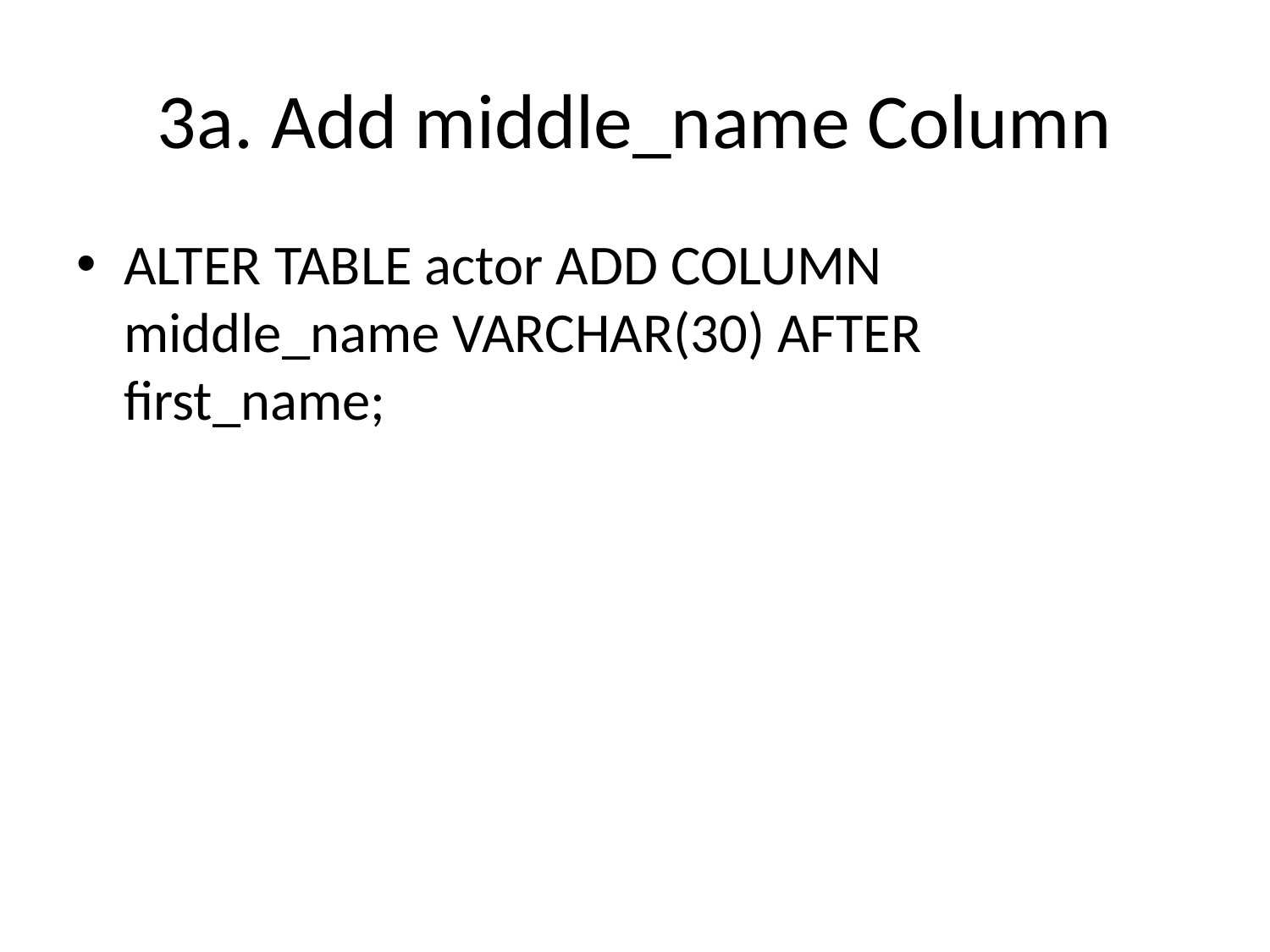

# 3a. Add middle_name Column
ALTER TABLE actor ADD COLUMN middle_name VARCHAR(30) AFTER first_name;